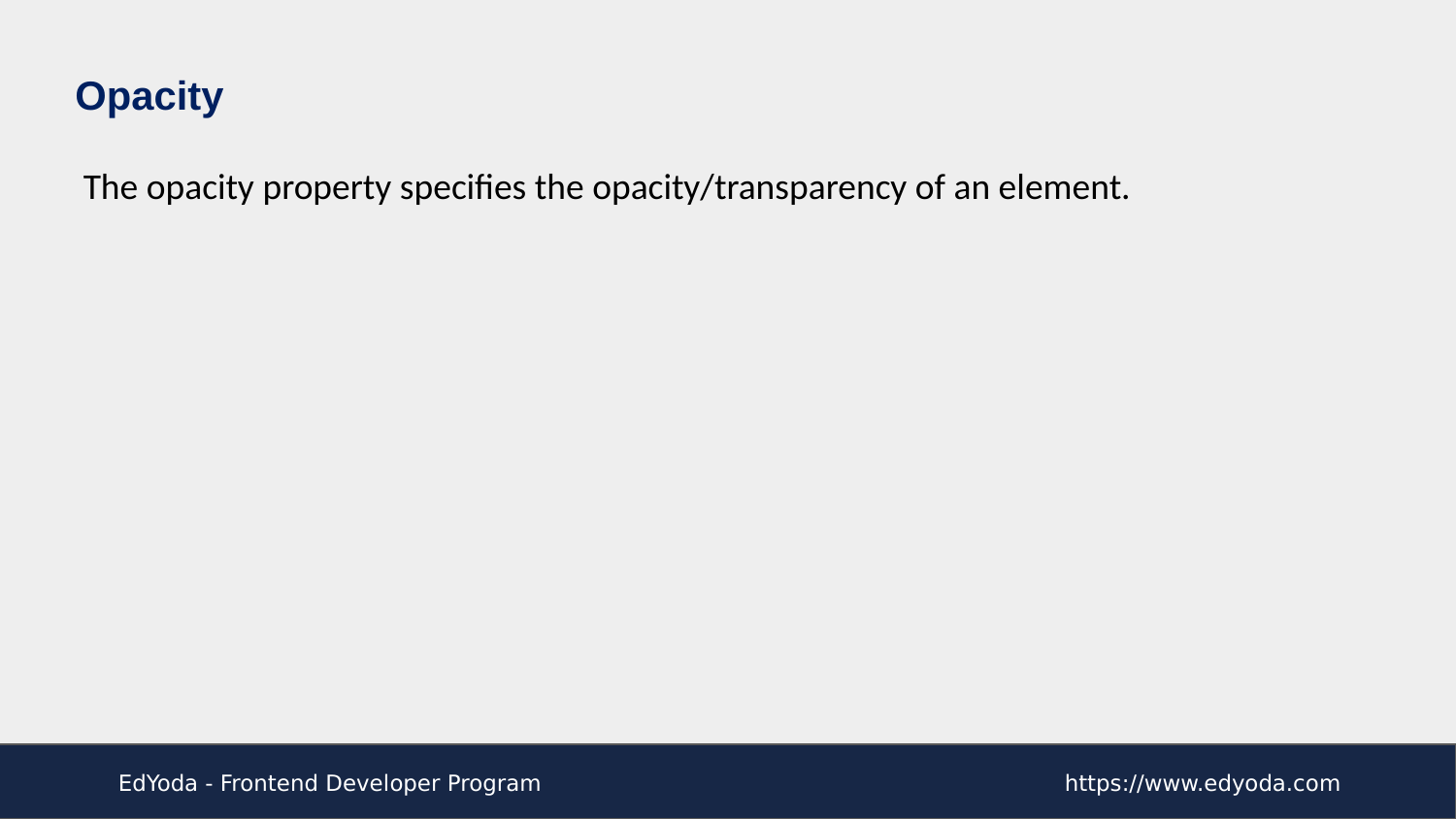

# Opacity
 The opacity property specifies the opacity/transparency of an element.

EdYoda - Frontend Developer Program
https://www.edyoda.com